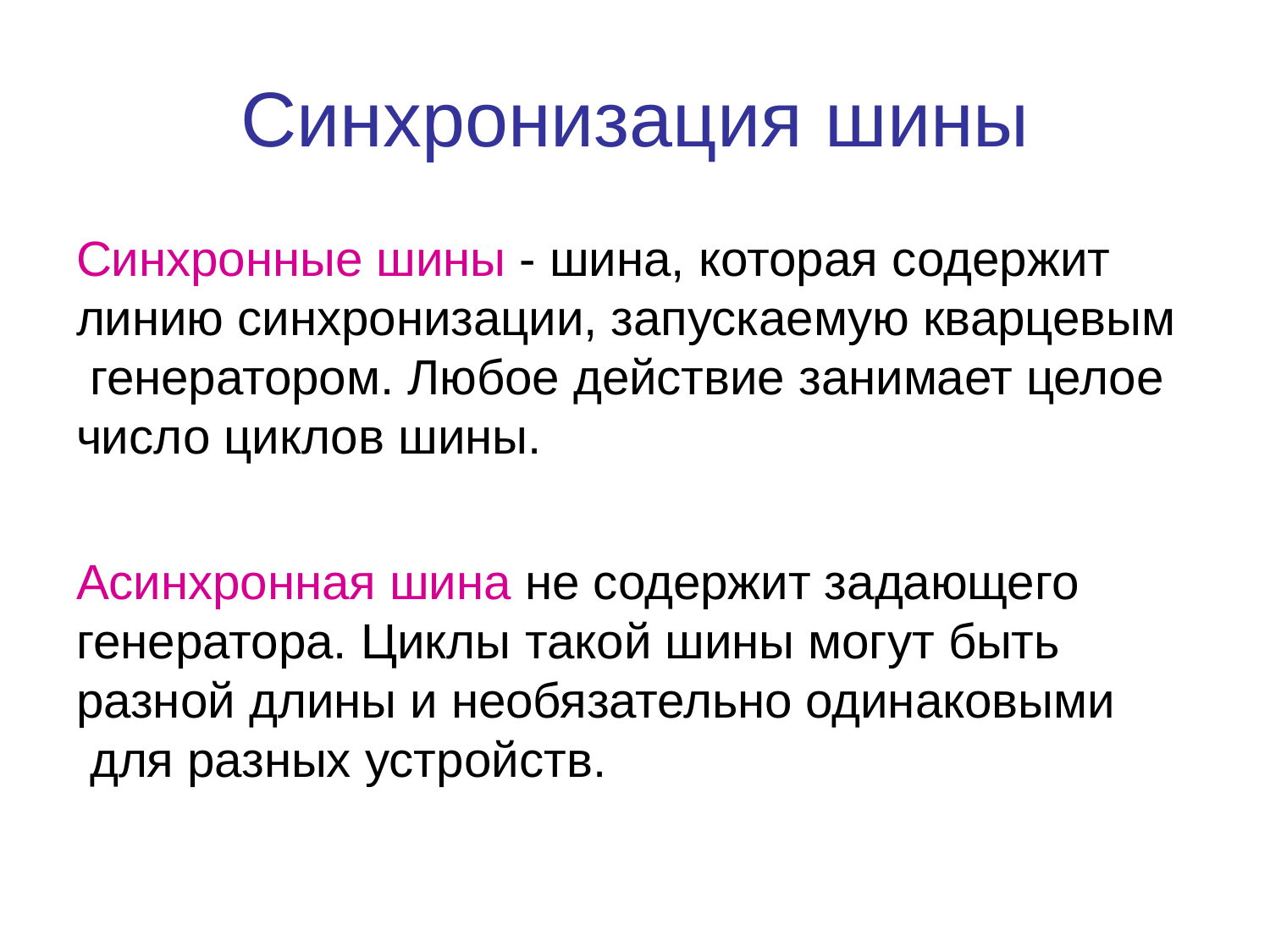

# Синхронизация шины
Синхронные шины - шина, которая содержит  линию синхронизации, запускаемую кварцевым  генератором. Любое действие занимает целое  число циклов шины.

Асинхронная шина не содержит задающего  генератора. Циклы такой шины могут быть  разной длины и необязательно одинаковыми  для разных устройств.